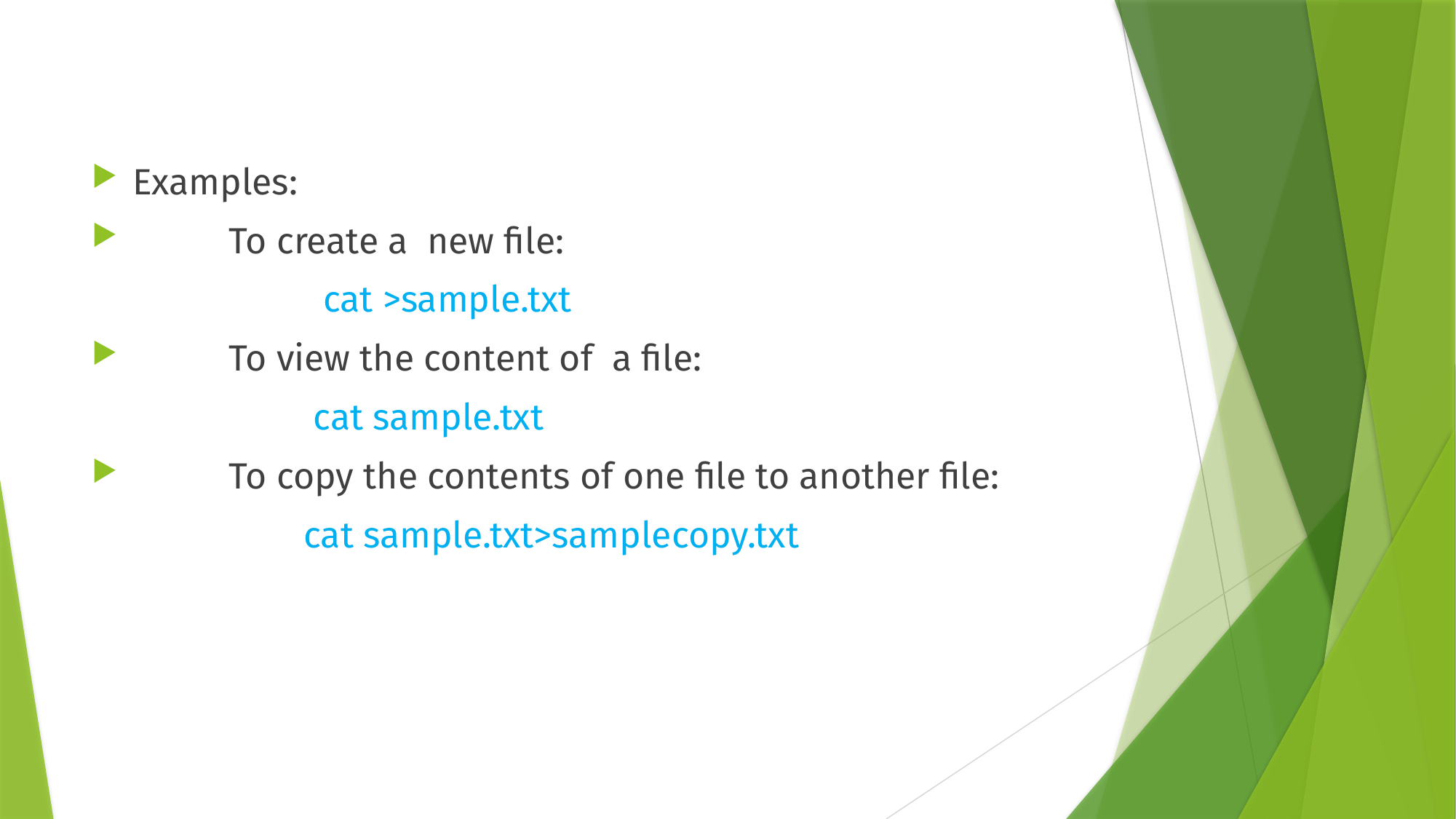

Examples:
          To create a  new file:
                        cat >sample.txt
          To view the content of  a file:
                       cat sample.txt
          To copy the contents of one file to another file:
                      cat sample.txt>samplecopy.txt